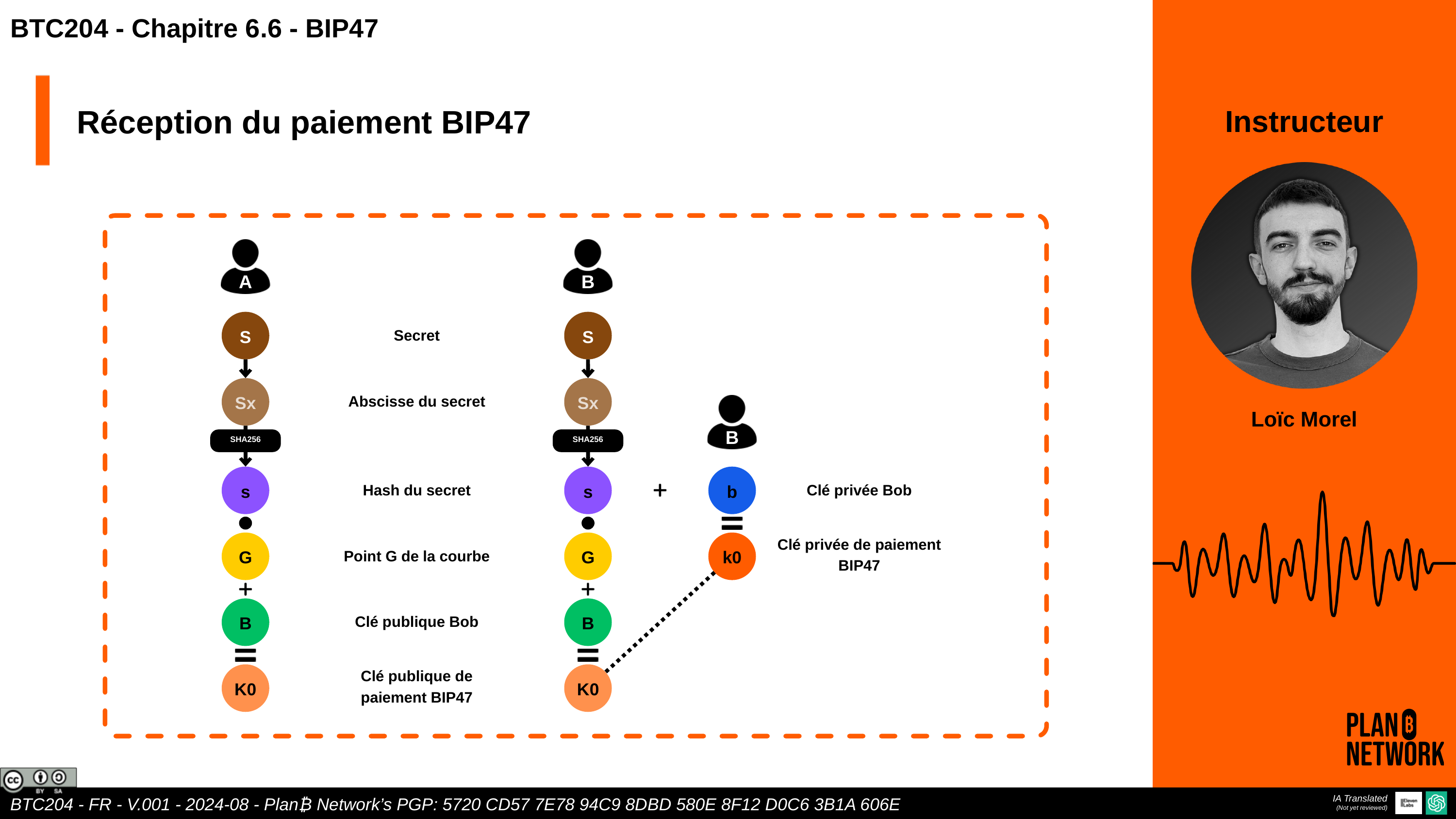

BTC204 - Chapitre 6.6 - BIP47

Réception du paiement BIP47
Instructeur

A
B

S

S
Secret

Sx

Sx
Abscisse du secret

Loïc Morel
B

SHA256

SHA256

s

s

b
Hash du secret
Clé privée Bob

Clé privée de paiement BIP47

G

G

k0
Point G de la courbe

B

B
Clé publique Bob

Clé publique de paiement BIP47

K0

K0

IA Translated
(Not yet reviewed)
BTC204 - FR - V.001 - 2024-08 - Plan₿ Network’s PGP: 5720 CD57 7E78 94C9 8DBD 580E 8F12 D0C6 3B1A 606E